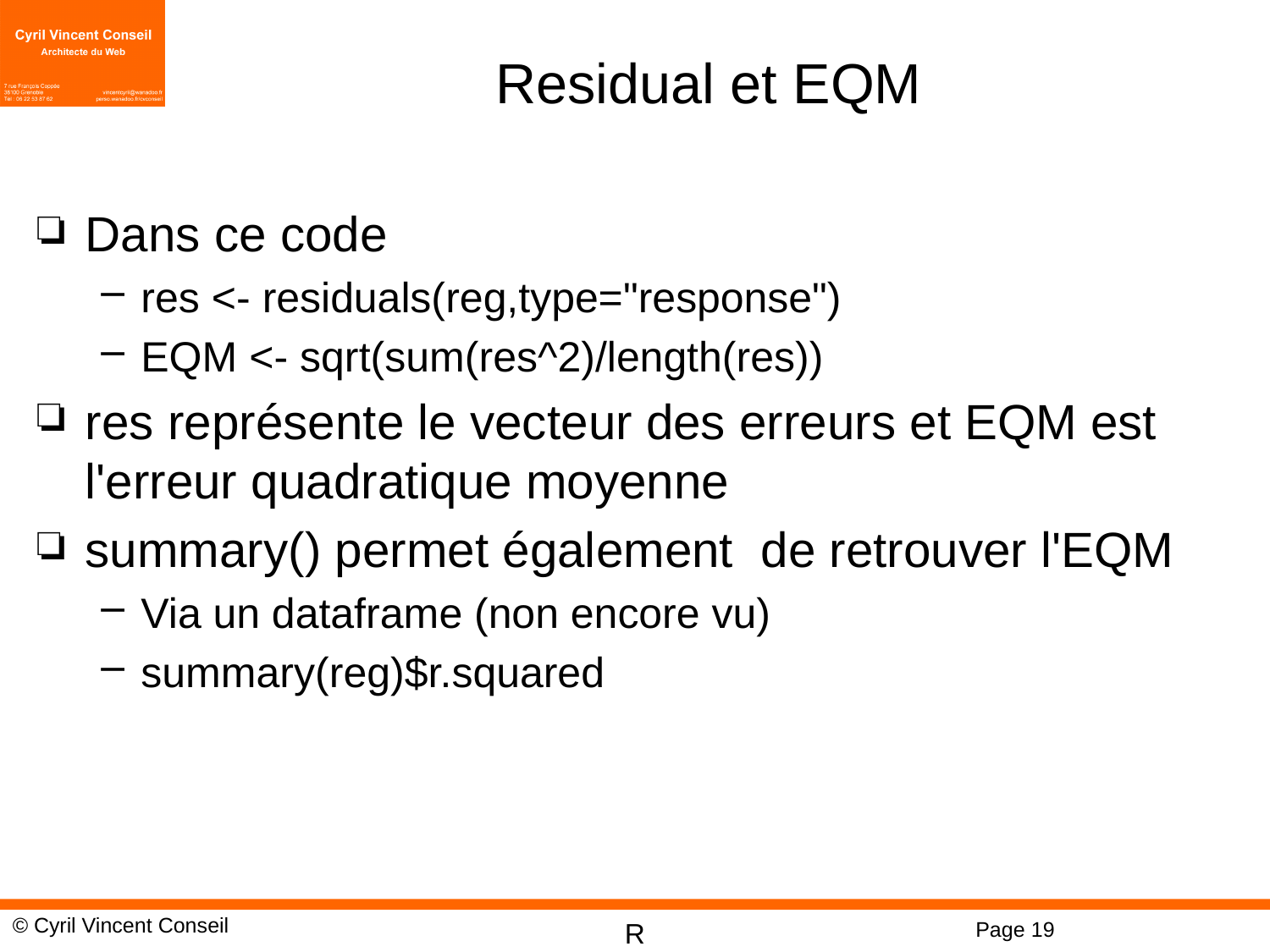

# Residual et EQM
Dans ce code
res <- residuals(reg,type="response")
EQM <- sqrt(sum(res^2)/length(res))
res représente le vecteur des erreurs et EQM est l'erreur quadratique moyenne
summary() permet également  de retrouver l'EQM
Via un dataframe (non encore vu)
summary(reg)$r.squared